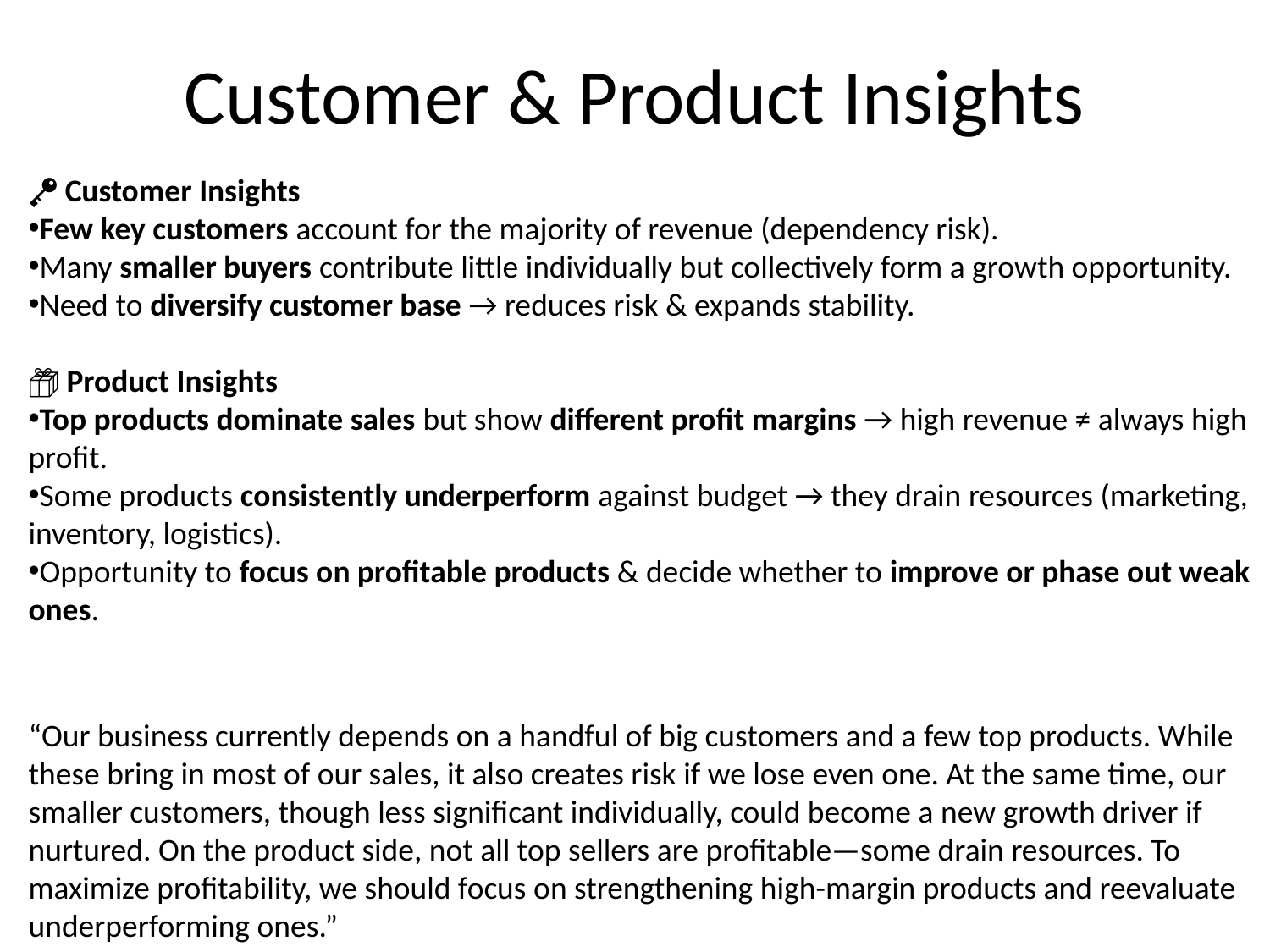

# Customer & Product Insights
🔑 Customer Insights
Few key customers account for the majority of revenue (dependency risk).
Many smaller buyers contribute little individually but collectively form a growth opportunity.
Need to diversify customer base → reduces risk & expands stability.

📦 Product Insights
Top products dominate sales but show different profit margins → high revenue ≠ always high profit.
Some products consistently underperform against budget → they drain resources (marketing, inventory, logistics).
Opportunity to focus on profitable products & decide whether to improve or phase out weak ones.
“Our business currently depends on a handful of big customers and a few top products. While these bring in most of our sales, it also creates risk if we lose even one. At the same time, our smaller customers, though less significant individually, could become a new growth driver if nurtured. On the product side, not all top sellers are profitable—some drain resources. To maximize profitability, we should focus on strengthening high-margin products and reevaluate underperforming ones.”